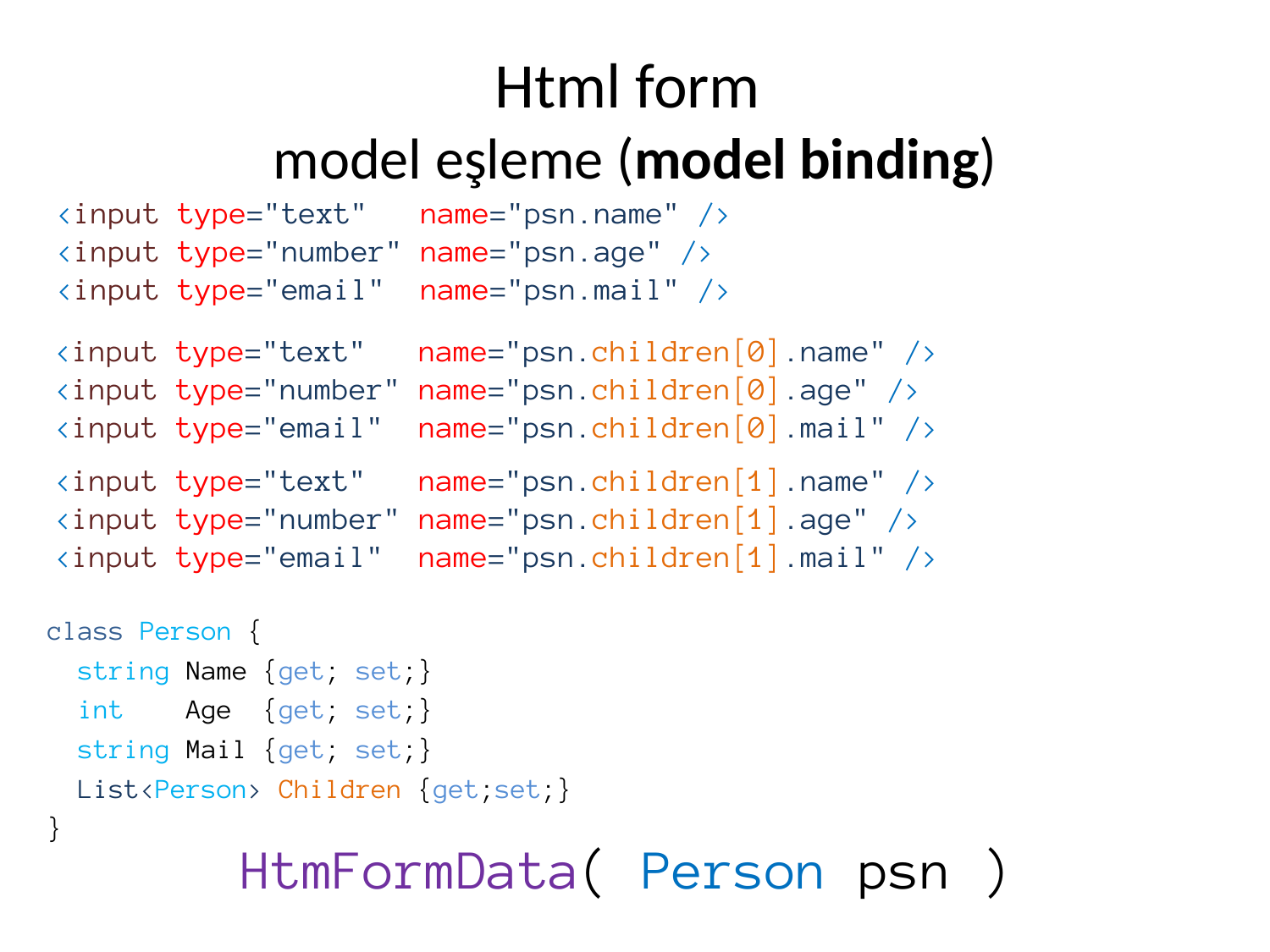

# Html form model eşleme (model binding)
 <input type="text"   name="psn.name" />
 <input type="number" name="psn.age" />
 <input type="email"  name="psn.mail" />
 <input type="text"   name="psn.children[0].name" />
 <input type="number" name="psn.children[0].age" />
 <input type="email"  name="psn.children[0].mail" />
 <input type="text"   name="psn.children[1].name" />
 <input type="number" name="psn.children[1].age" />
 <input type="email"  name="psn.children[1].mail" />
class Person {
  string Name {get; set;}
  int    Age  {get; set;}
  string Mail {get; set;}
  List<Person> Children {get;set;}
}
HtmFormData( Person psn )